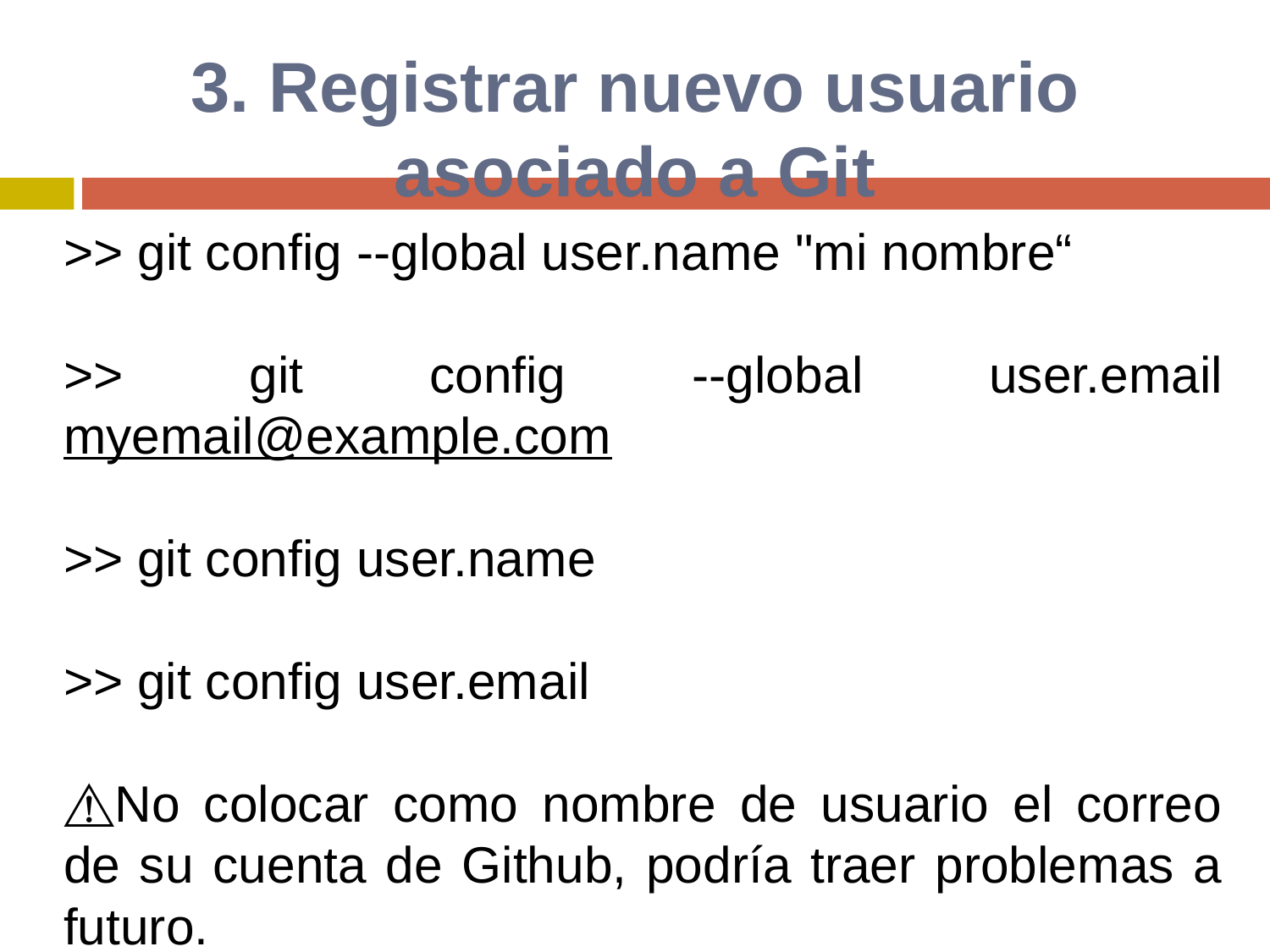

# 3. Registrar nuevo usuario asociado a Git
>> git config --global user.name "mi nombre“

>> git config --global user.email myemail@example.com

>> git config user.name

>> git config user.email

⚠️No colocar como nombre de usuario el correo de su cuenta de Github, podría traer problemas a futuro.